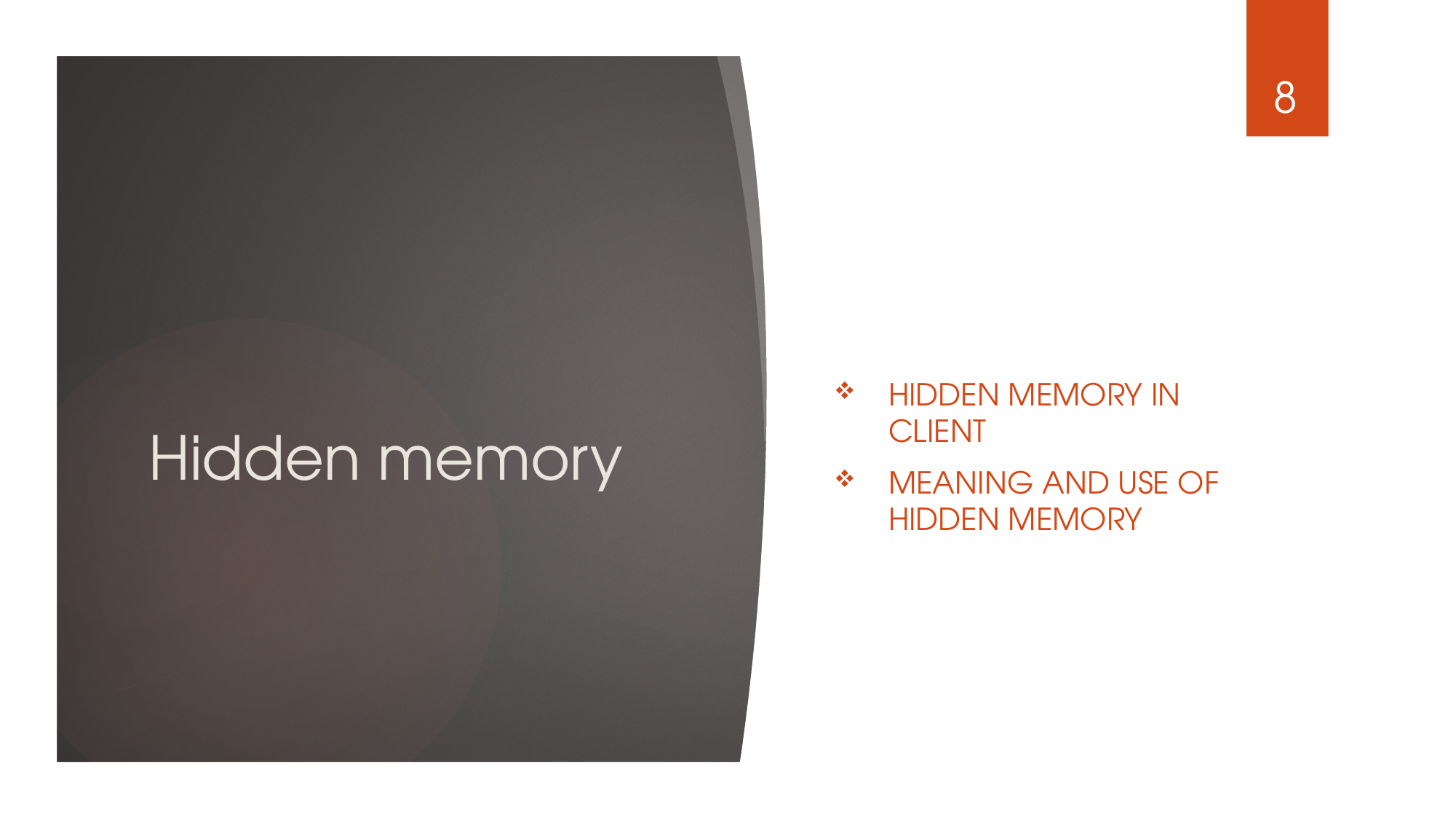

8
# Hidden memory
Hidden memory in client
Meaning and use of hidden memory